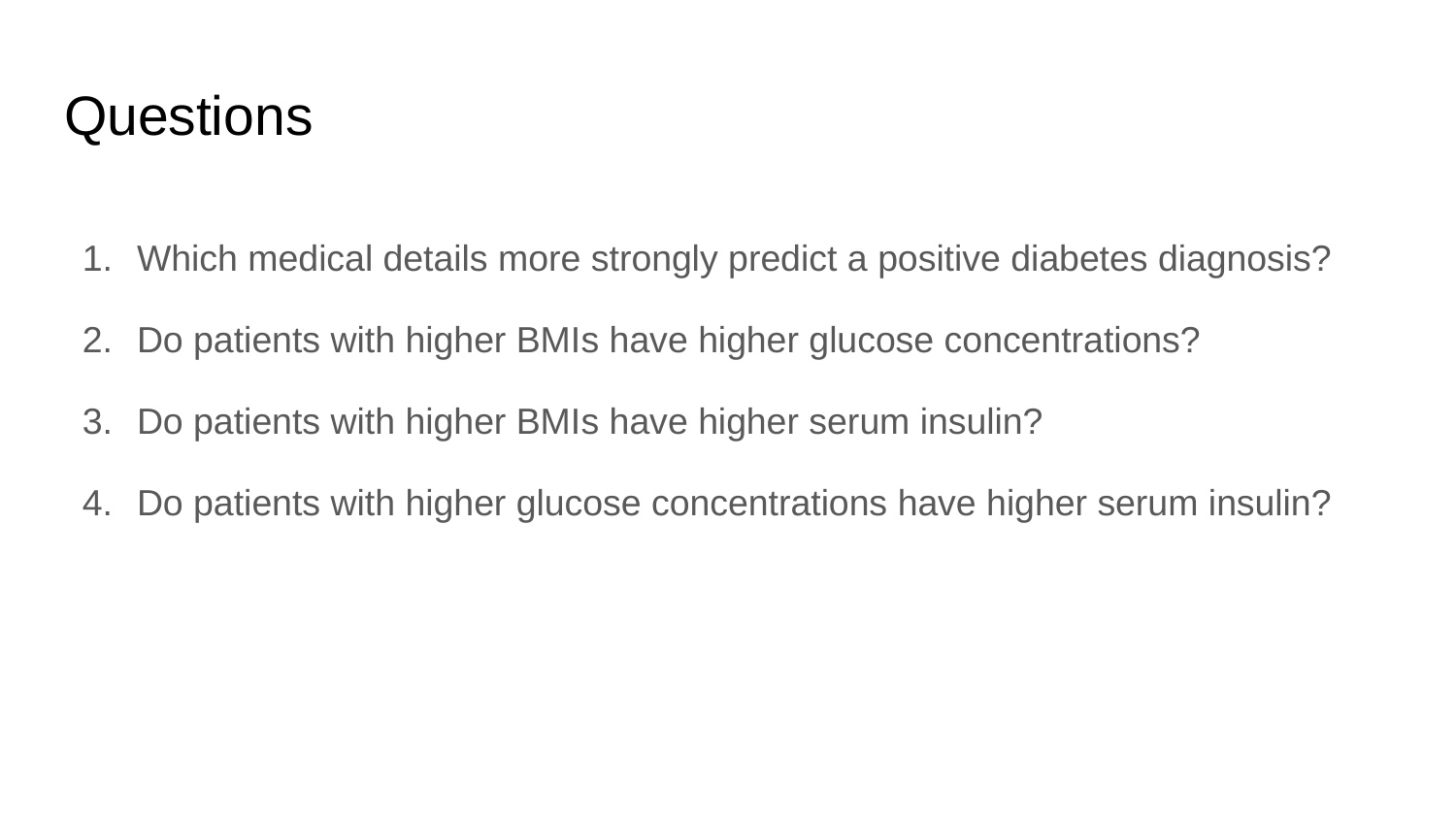

# Questions
Which medical details more strongly predict a positive diabetes diagnosis?
Do patients with higher BMIs have higher glucose concentrations?
Do patients with higher BMIs have higher serum insulin?
Do patients with higher glucose concentrations have higher serum insulin?